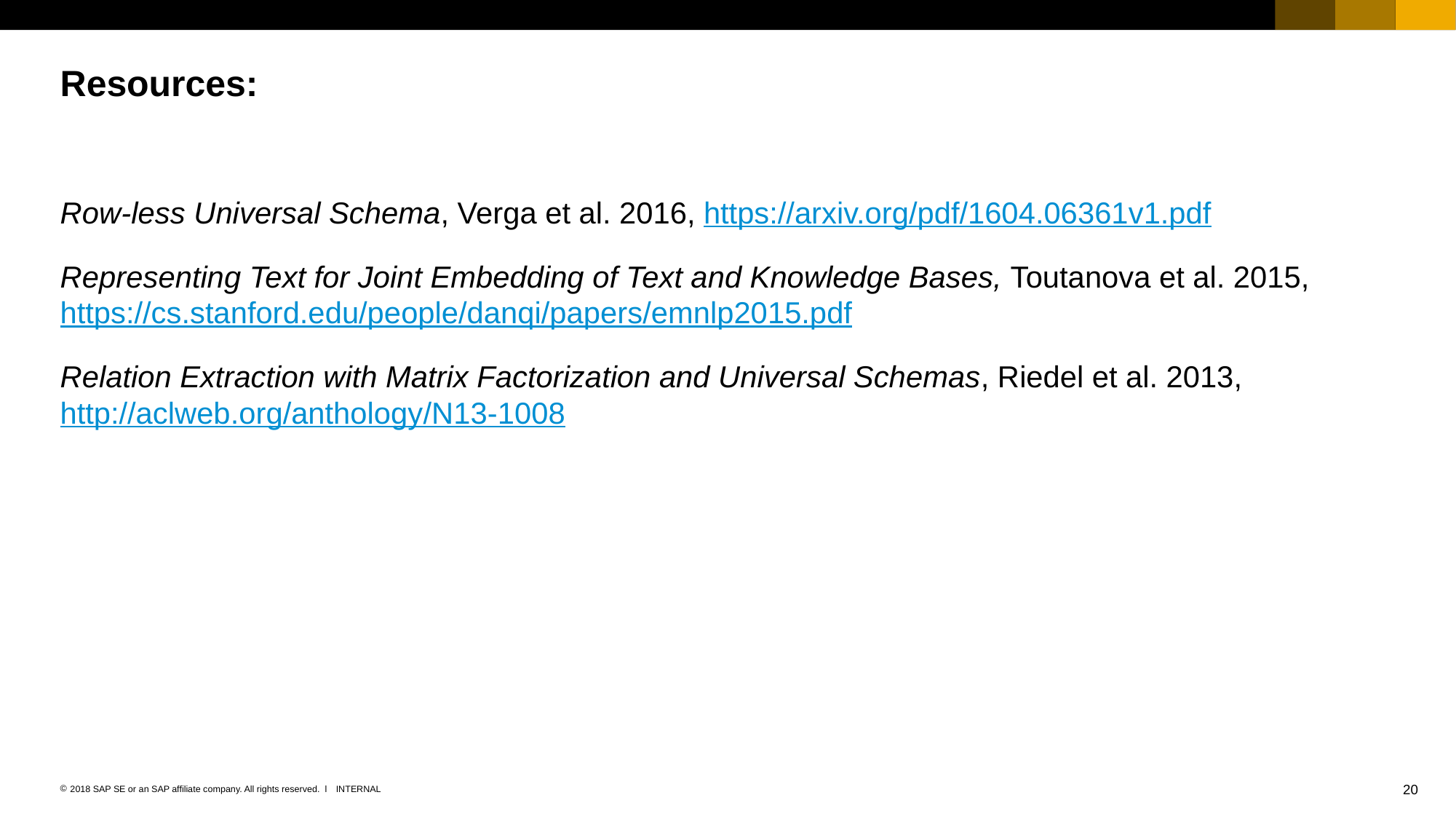

# Resources:
Row-less Universal Schema, Verga et al. 2016, https://arxiv.org/pdf/1604.06361v1.pdf
Representing Text for Joint Embedding of Text and Knowledge Bases, Toutanova et al. 2015, https://cs.stanford.edu/people/danqi/papers/emnlp2015.pdf
Relation Extraction with Matrix Factorization and Universal Schemas, Riedel et al. 2013, http://aclweb.org/anthology/N13-1008